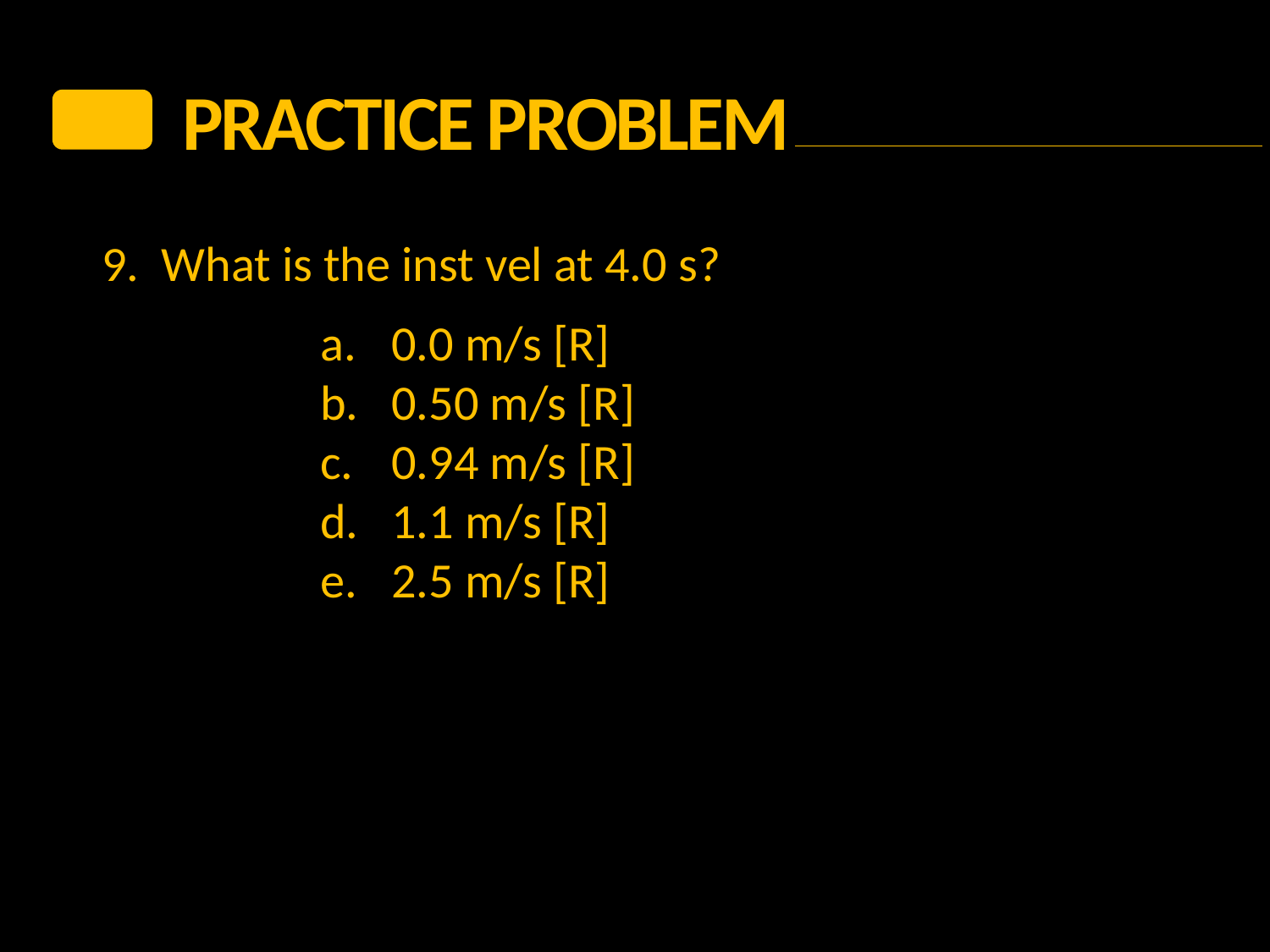

PRACTICE Problem

9.  What is the inst vel at 4.0 s?
0.0 m/s [R]
0.50 m/s [R]
0.94 m/s [R]
1.1 m/s [R]
2.5 m/s [R]